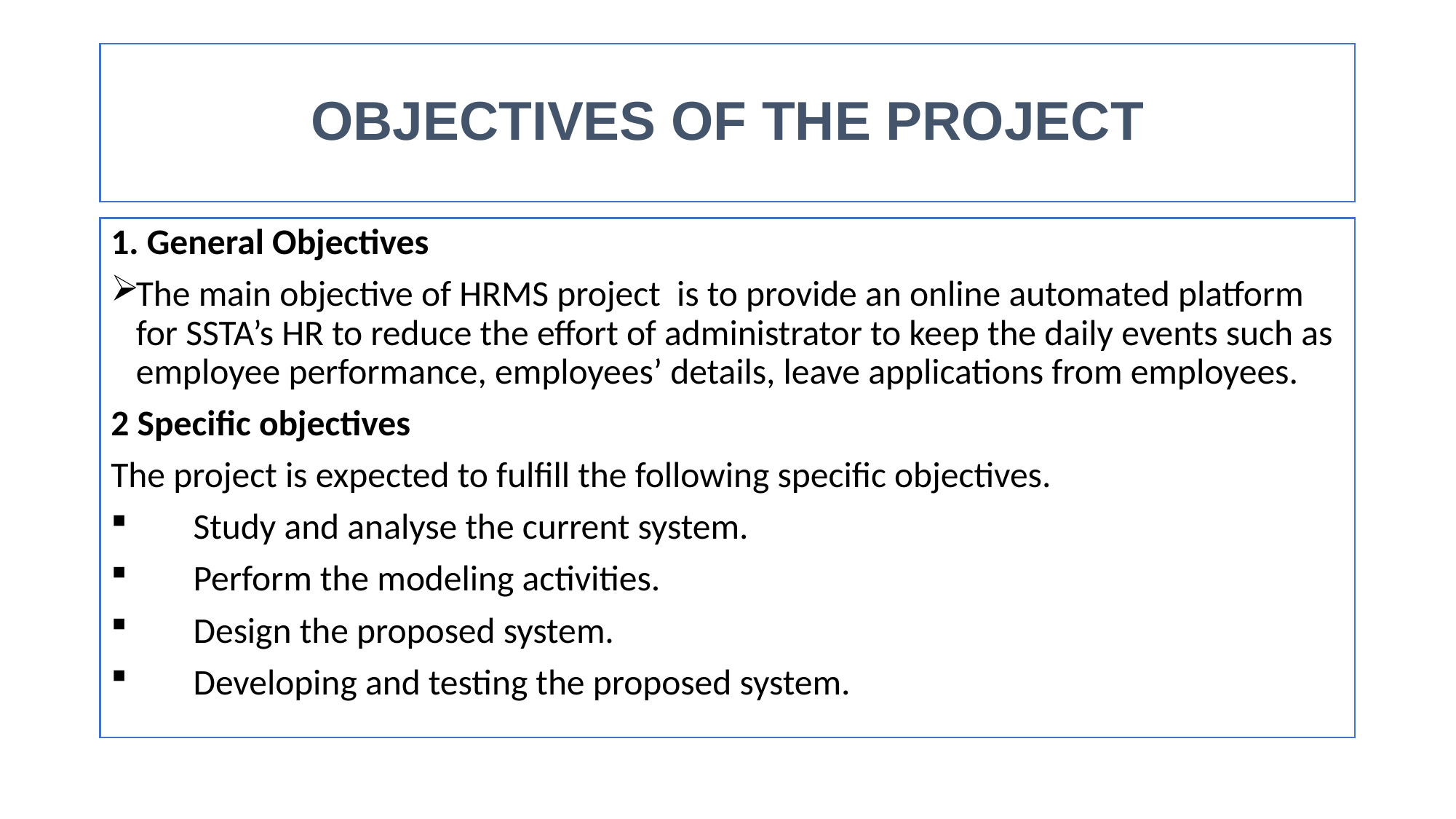

# OBJECTIVES OF THE PROJECT
1. General Objectives
The main objective of HRMS project  is to provide an online automated platform for SSTA’s HR to reduce the effort of administrator to keep the daily events such as employee performance, employees’ details, leave applications from employees.
2 Specific objectives
The project is expected to fulfill the following specific objectives.
       Study and analyse the current system.
       Perform the modeling activities.
       Design the proposed system.
       Developing and testing the proposed system.